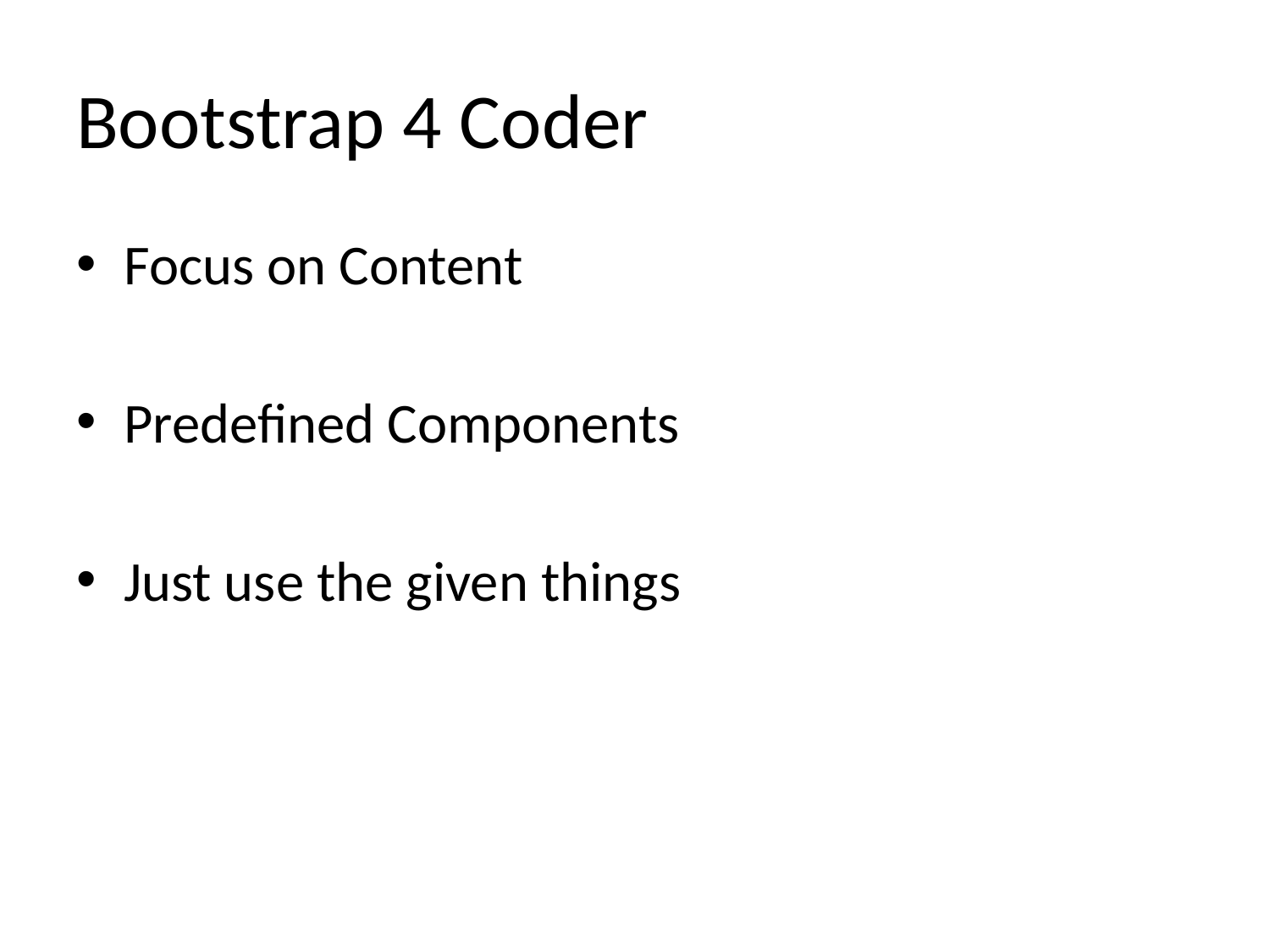

# Bootstrap 4 Coder
Focus on Content

Predefined Components

Just use the given things